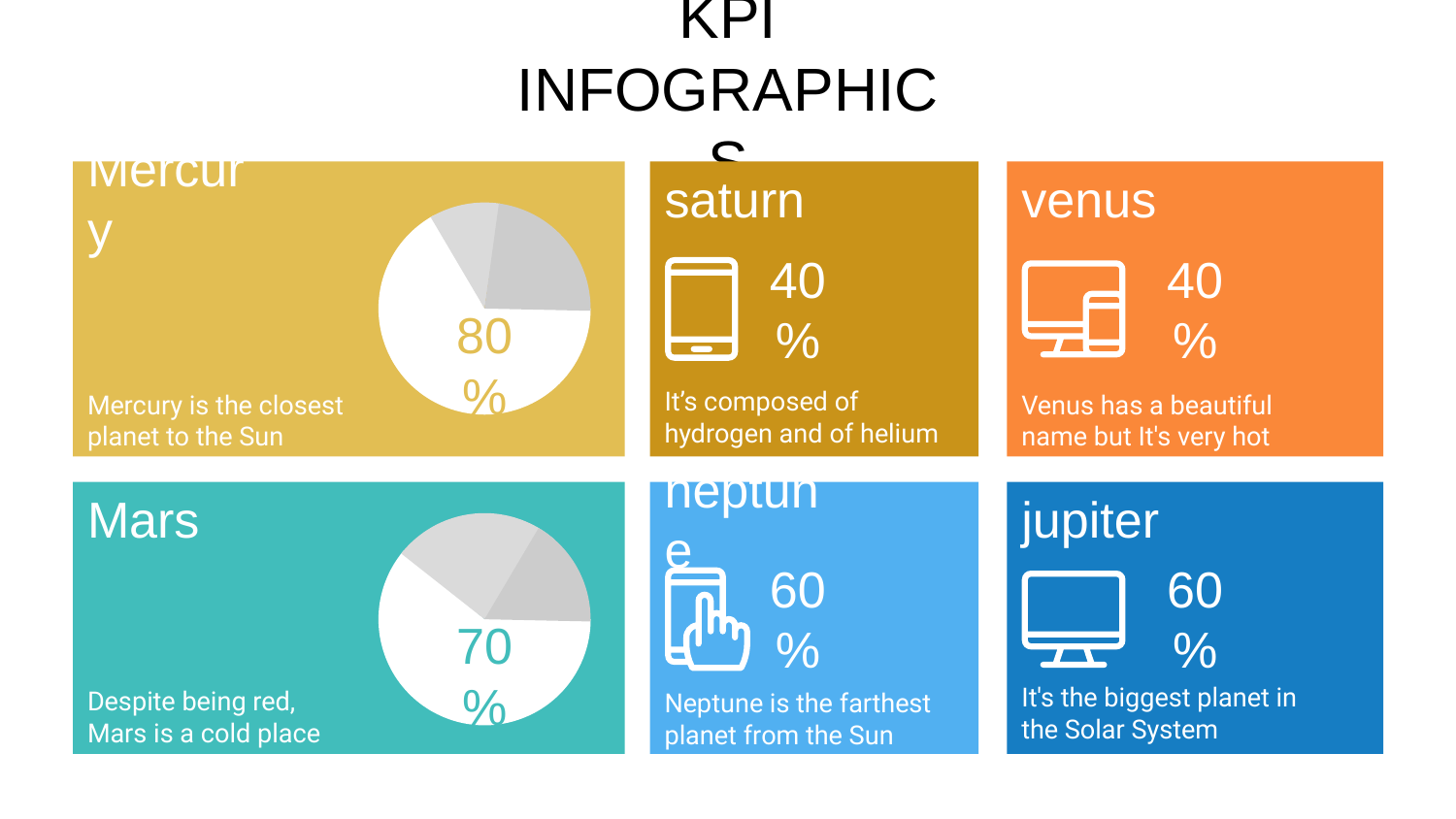

# KPI INFOGRAPHICS

Mercury

80%
Mercury is the closest planet to the Sun

venus

40%
Venus has a beautiful name but It's very hot

saturn

40%
It’s composed of hydrogen and of helium

Mars

70%
Despite being red,
Mars is a cold place

neptune

60%
Neptune is the farthest planet from the Sun

jupiter

60%
It's the biggest planet in the Solar System
100,000
$100,000.00